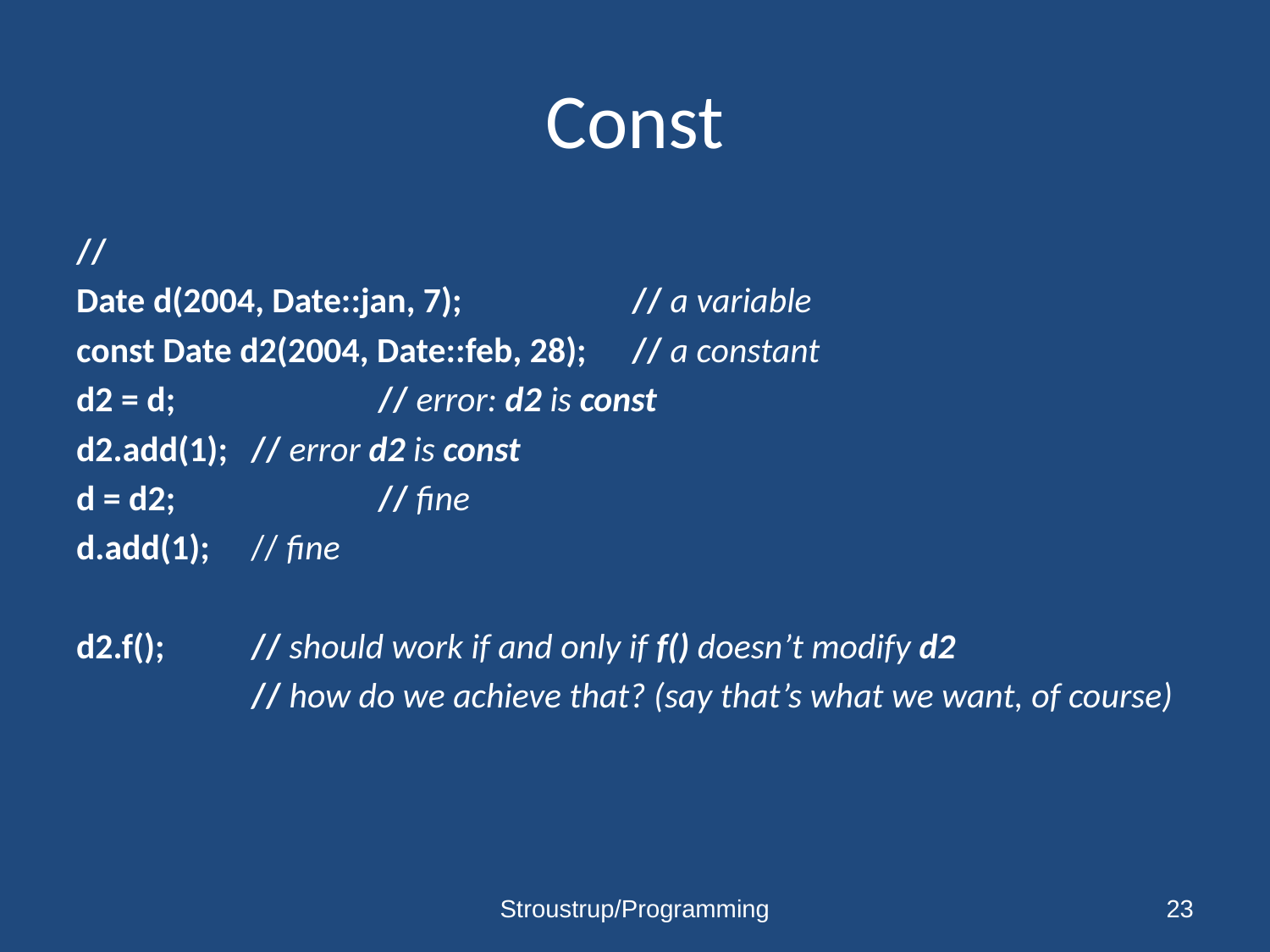

# Const
//
Date d(2004, Date::jan, 7);		// a variable
const Date d2(2004, Date::feb, 28);	// a constant
d2 = d;		// error: d2 is const
d2.add(1);	// error d2 is const
d = d2;		// fine
d.add(1);	// fine

d2.f();	// should work if and only if f() doesn’t modify d2
		// how do we achieve that? (say that’s what we want, of course)

Stroustrup/Programming
23